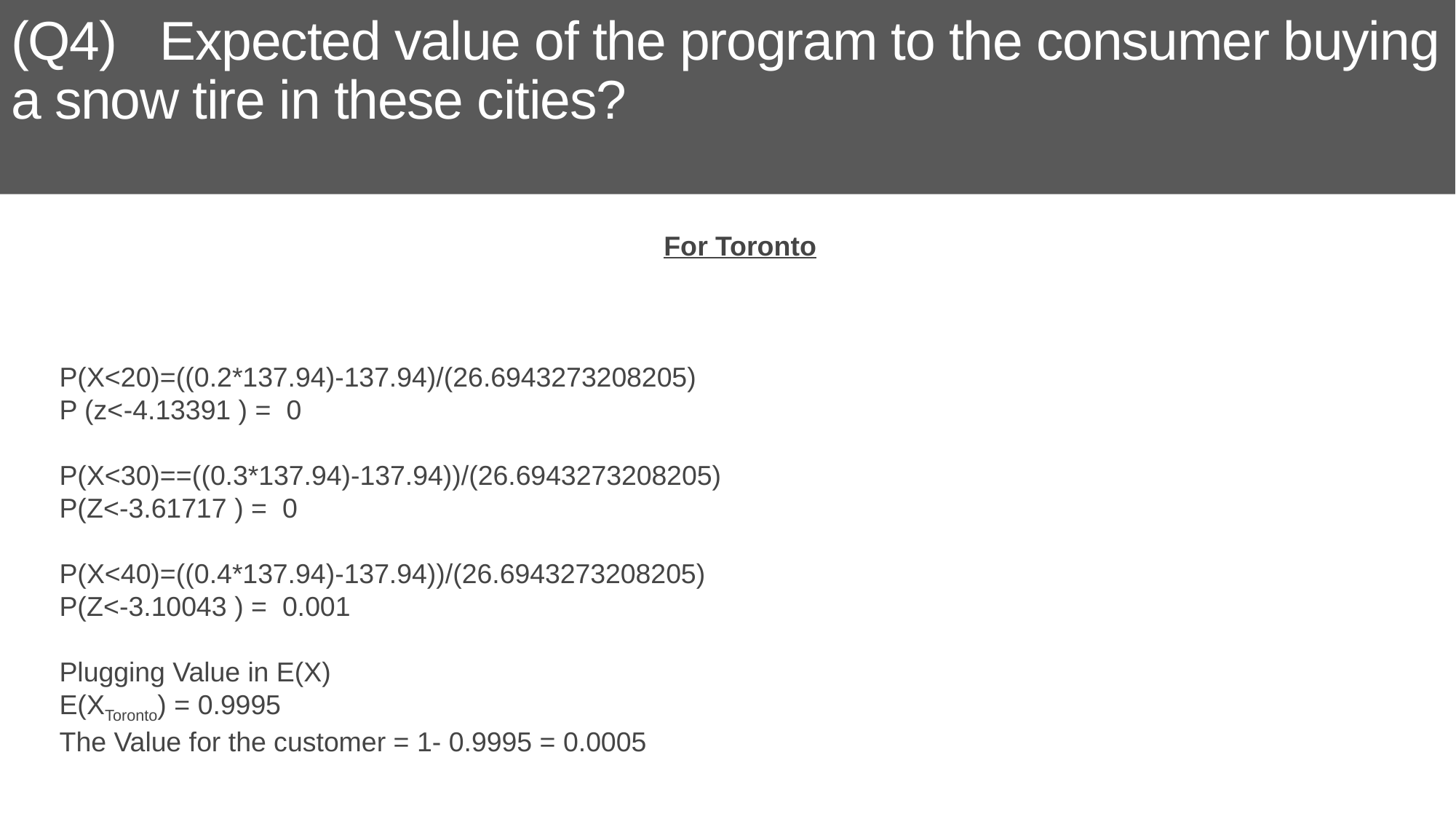

# (Q4)   Expected value of the program to the consumer buying a snow tire in these cities?

For Toronto

P(X<20)=((0.2*137.94)-137.94)/(26.6943273208205)
P (z<-4.13391 ) =  0

P(X<30)==((0.3*137.94)-137.94))/(26.6943273208205)
P(Z<-3.61717 ) =  0

P(X<40)=((0.4*137.94)-137.94))/(26.6943273208205)
P(Z<-3.10043 ) =  0.001

Plugging Value in E(X)
E(XToronto) = 0.9995
The Value for the customer = 1- 0.9995 = 0.0005